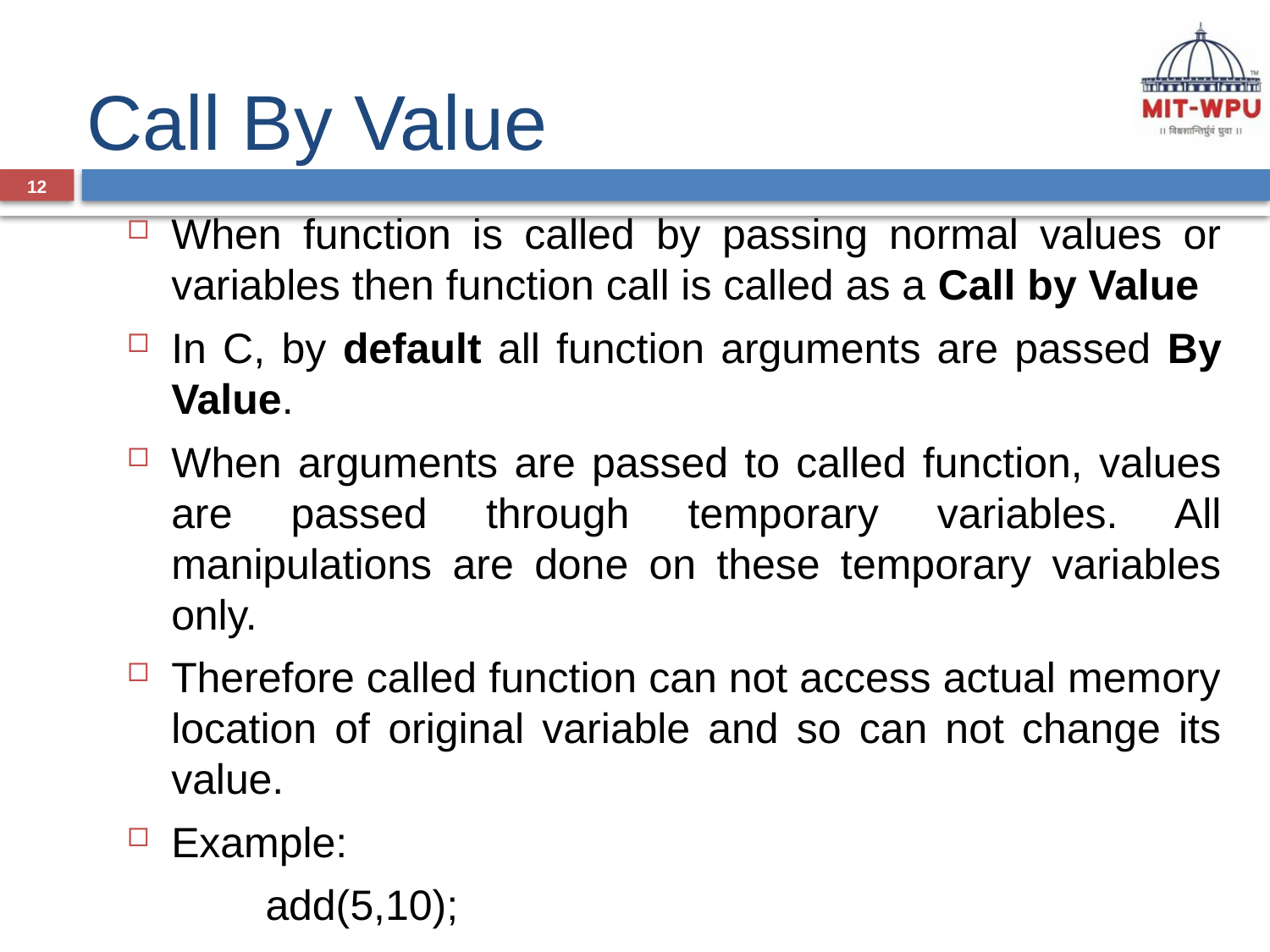

# Call By Value
12
When function is called by passing normal values or variables then function call is called as a Call by Value
In C, by default all function arguments are passed By Value.
When arguments are passed to called function, values are passed through temporary variables. All manipulations are done on these temporary variables only.
Therefore called function can not access actual memory location of original variable and so can not change its value.
Example:
	add(5,10);
	add(x,y);